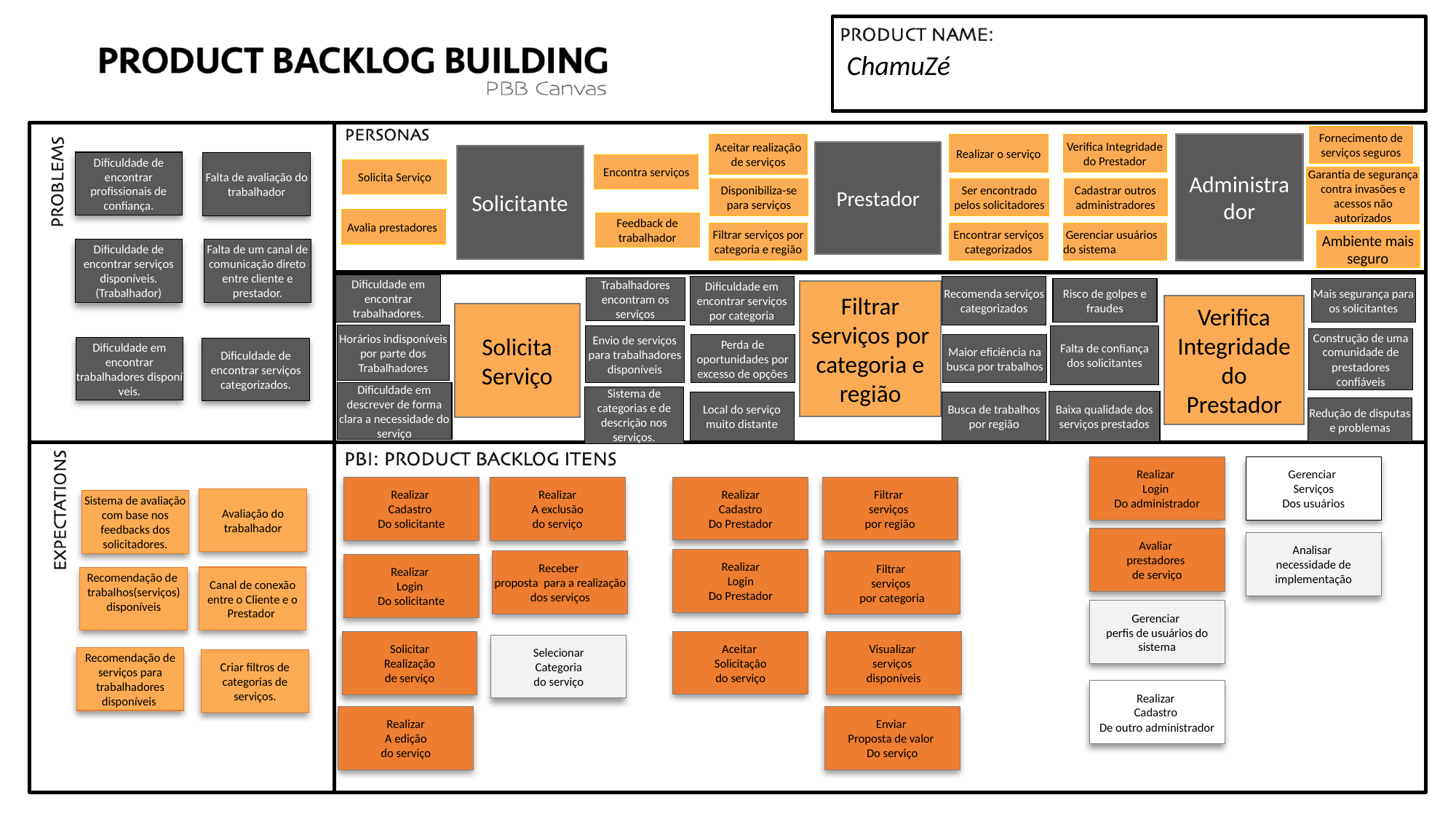

ChamuZé
Fornecimento de serviços seguros
Administrador
Verifica Integridade do Prestador
Garantia de segurança contra invasões e acessos não autorizados
Cadastrar outros administradores
 Gerenciar usuários do sistema
Ambiente mais seguro
Aceitar realização de serviços
Realizar o serviço
Prestador
Disponibiliza-se para serviços
Ser encontrado pelos solicitadores
Filtrar serviços por categoria e região
Encontrar serviços categorizados
Solicitante
Encontra serviços
Solicita Serviço
Avalia prestadores
Feedback de trabalhador
Dificuldade de encontrar profissionais de confiança.
Falta de avaliação do trabalhador
Falta de um canal de comunicação direto entre cliente e prestador.
Dificuldade de encontrar serviços disponíveis.(Trabalhador)
Dificuldade em encontrar trabalhadores disponíveis.
Dificuldade de encontrar serviços categorizados.
Dificuldade em encontrar trabalhadores.
Trabalhadores encontram os serviços
Solicita Serviço
Horários indisponíveis por parte dos Trabalhadores
Envio de serviços para trabalhadores disponíveis
Dificuldade em descrever de forma clara a necessidade do serviço
Sistema de categorias e de descrição nos serviços.
Dificuldade em encontrar serviços por categoria
Recomenda serviços categorizados
Filtrar serviços por categoria e região
Perda de oportunidades por excesso de opções
Maior eficiência na busca por trabalhos
Local do serviço muito distante
Busca de trabalhos por região
Mais segurança para os solicitantes
Risco de golpes e fraudes
Verifica Integridade do Prestador
Falta de confiança dos solicitantes
Construção de uma comunidade de prestadores confiáveis
Baixa qualidade dos serviços prestados
Redução de disputas e problemas
Realizar
Login
Do administrador
Gerenciar
Serviços
Dos usuários
Filtrar
serviços
por região
Filtrar
serviços
por categoria
Aceitar
Solicitação
do serviço
Visualizar
serviços
disponíveis
Enviar
Proposta de valor
Do serviço
Realizar
Cadastro
Do Prestador
Realizar
Cadastro
Do solicitante
Realizar
A exclusão
do serviço
Realizar
Login
Do solicitante
Avaliação do trabalhador
Sistema de avaliação com base nos feedbacks dos solicitadores.
Canal de conexão entre o Cliente e o Prestador
Recomendação de  trabalhos(serviços) disponíveis

Recomendação de serviços para trabalhadores disponíveis
Criar filtros de categorias de serviços.
Avaliar
prestadores
de serviço
Analisar
necessidade de implementação
Gerenciar
perfis de usuários do sistema
Realizar
Login
Do Prestador
Receber
proposta  para a realização dos serviços
Solicitar
Realização
de serviço
Selecionar
Categoria
do serviço
Realizar
Cadastro
De outro administrador
Realizar
A edição
do serviço